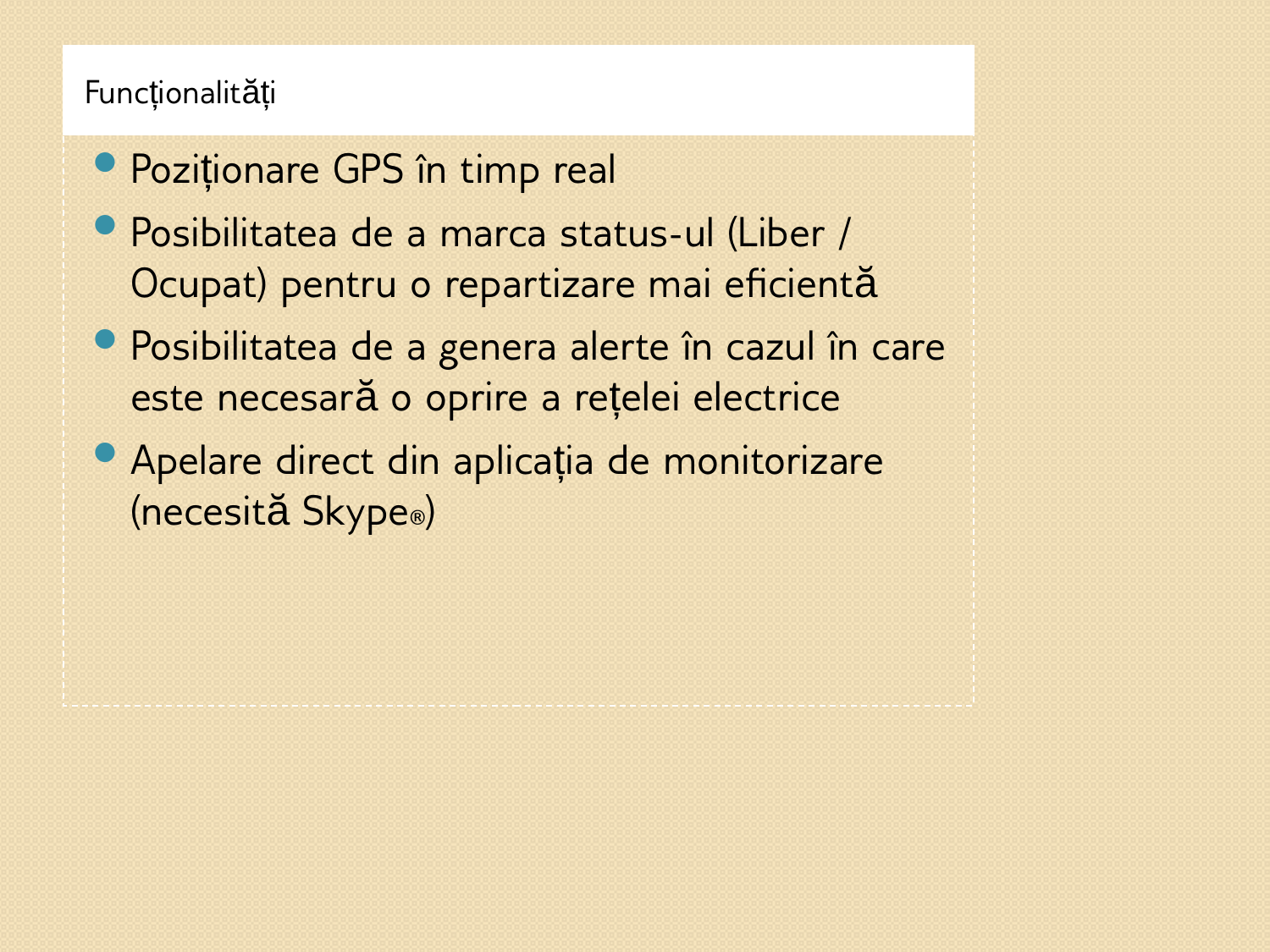

Funcționalități
Poziționare GPS în timp real
Posibilitatea de a marca status-ul (Liber / Ocupat) pentru o repartizare mai eficientă
Posibilitatea de a genera alerte în cazul în care este necesară o oprire a rețelei electrice
Apelare direct din aplicația de monitorizare (necesită Skype®)